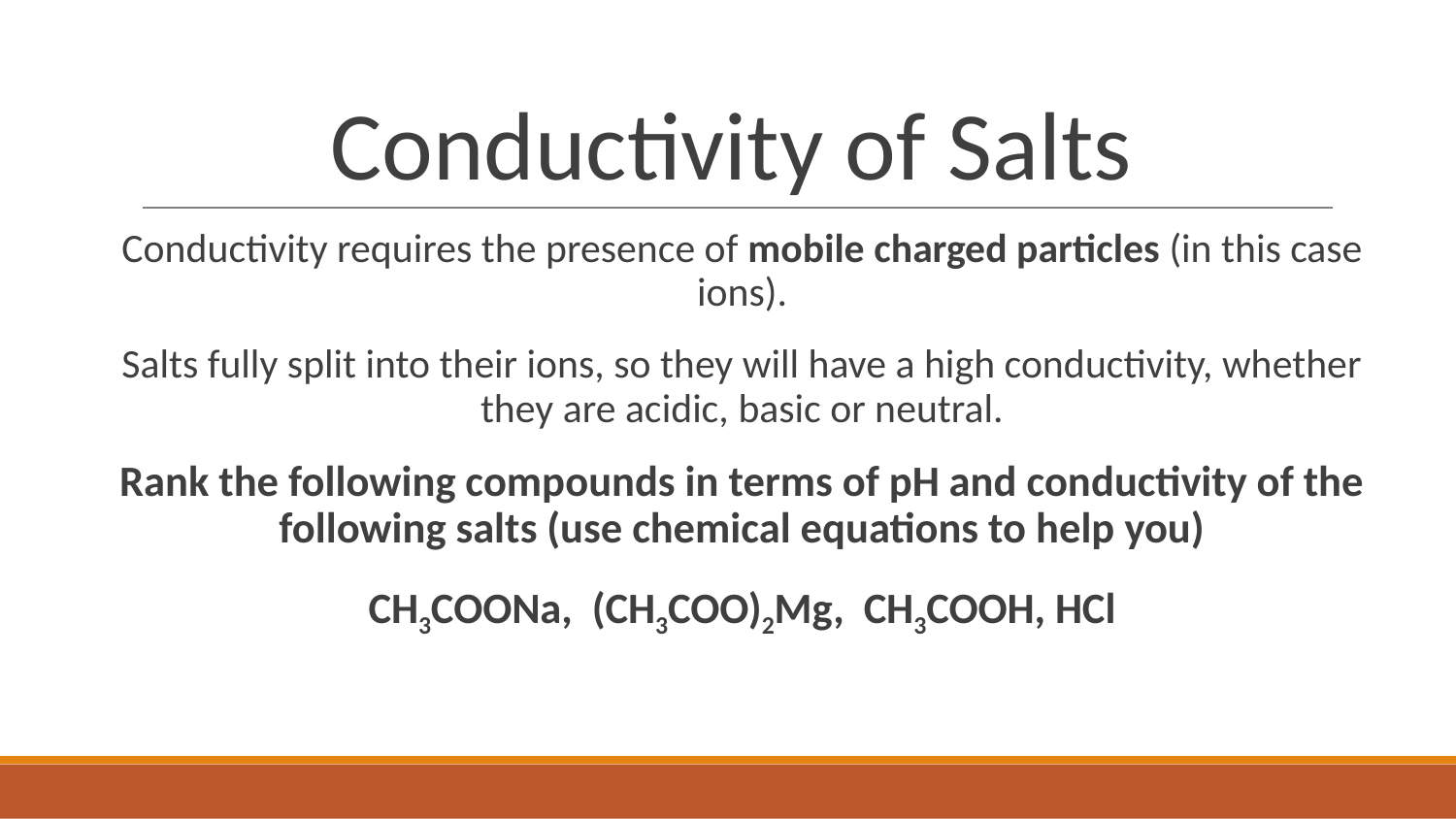

# Conductivity of Salts
Conductivity requires the presence of mobile charged particles (in this case ions).
Salts fully split into their ions, so they will have a high conductivity, whether they are acidic, basic or neutral.
Rank the following compounds in terms of pH and conductivity of the following salts (use chemical equations to help you)
CH3COONa,  (CH3COO)2Mg,  CH3COOH, HCl